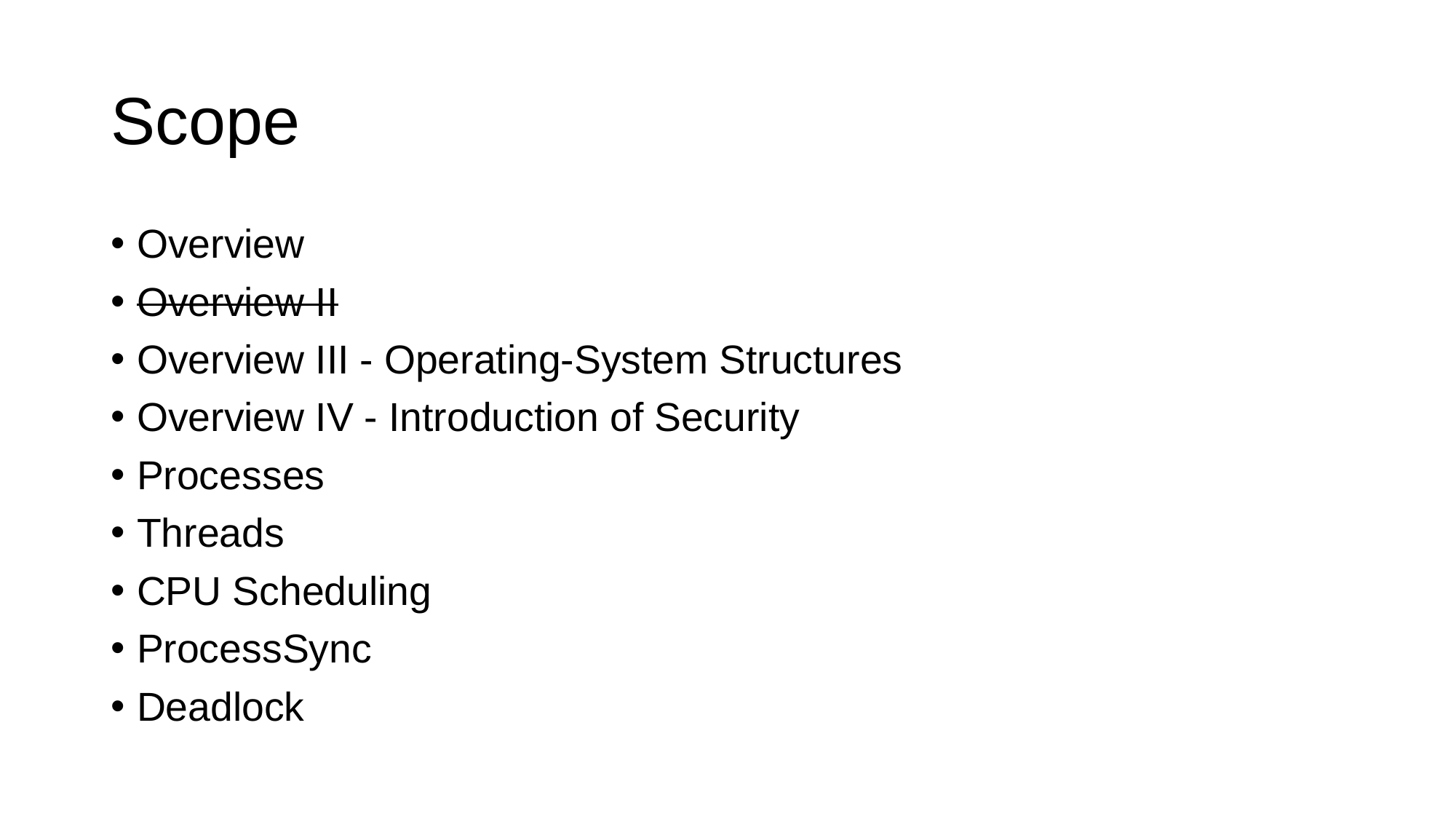

# Scope
Overview
Overview II
Overview III - Operating-System Structures
Overview IV - Introduction of Security
Processes
Threads
CPU Scheduling
ProcessSync
Deadlock